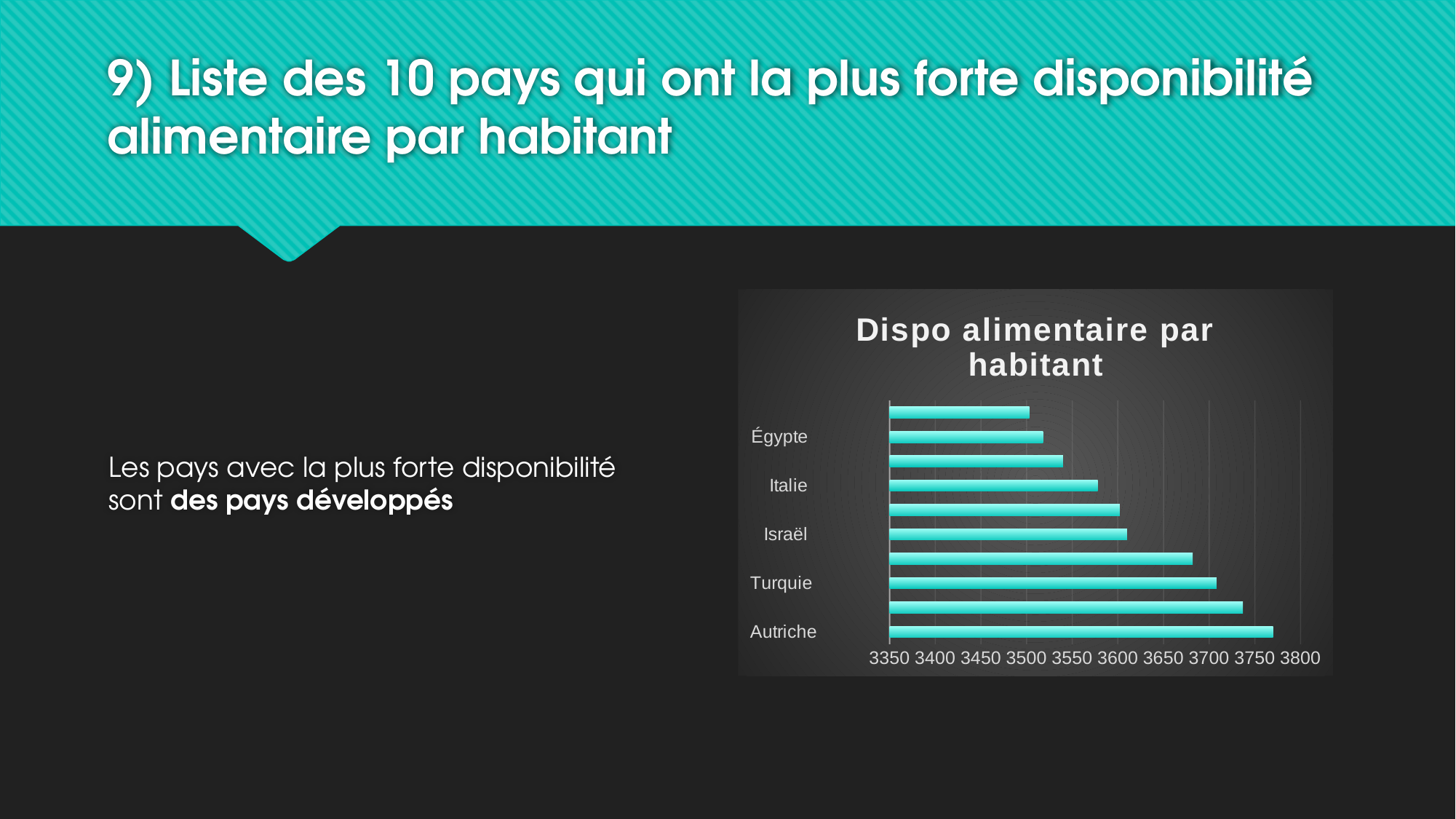

# 9) Liste des 10 pays qui ont la plus forte disponibilité alimentaire par habitant
Les pays avec la plus forte disponibilité
sont des pays développés

### Chart: Dispo alimentaire par habitant

| Category |  |
|---|---|
| Autriche                | 3770.0 |
| Belgique                | 3737.0 |
| Turquie                 | 3708.0 |
| États-Unis d'Amérique   | 3682.0 |
| Israël                  | 3610.0 |
| Irlande                 | 3602.0 |
| Italie                  | 3578.0 |
| Luxembourg              | 3540.0 |
| Égypte                  | 3518.0 |
| Allemagne               | 3503.0 |